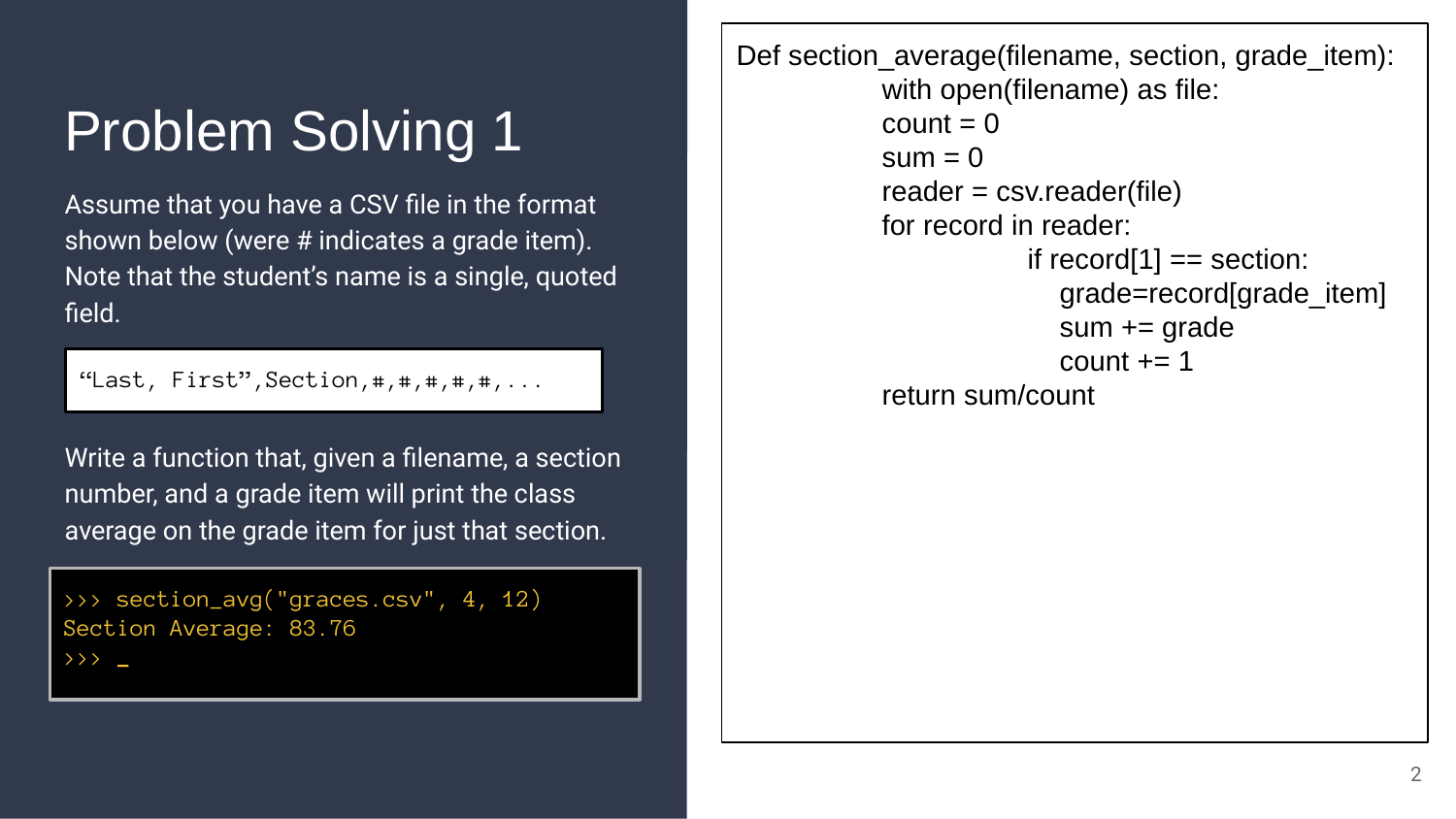

Def section_average(filename, section, grade_item):
	with open(filename) as file:
	count = 0
	sum = 0
	reader = csv.reader(file)
	for record in reader:
		if record[1] == section:
		    grade=record[grade_item]
		    sum += grade
   		    count += 1
	return sum/count

# Problem Solving 1
Assume that you have a CSV file in the format shown below (were # indicates a grade item). Note that the student’s name is a single, quoted field.

Write a function that, given a filename, a section number, and a grade item will print the class average on the grade item for just that section.
“Last, First”,Section,#,#,#,#,#,...
>>> section_avg("graces.csv", 4, 12)
Section Average: 83.76
>>> _
2